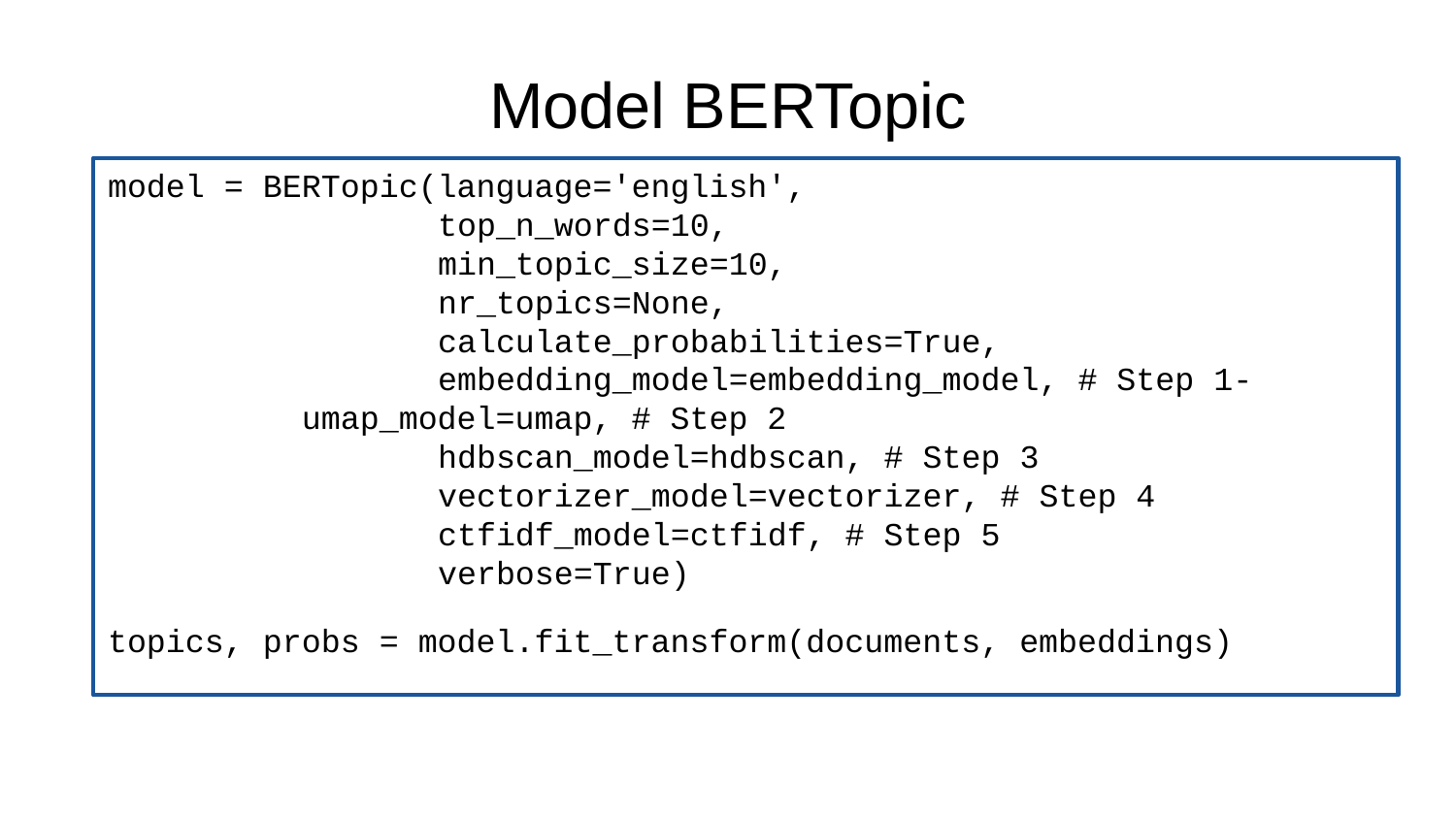

# Model BERTopic
model = BERTopic(language='english',
                 top_n_words=10,
                 min_topic_size=10,
                 nr_topics=None,
                 calculate_probabilities=True,
                 embedding_model=embedding_model, # Step 1-                 umap_model=umap, # Step 2
                 hdbscan_model=hdbscan, # Step 3
                 vectorizer_model=vectorizer, # Step 4
                 ctfidf_model=ctfidf, # Step 5
                 verbose=True)

topics, probs = model.fit_transform(documents, embeddings)